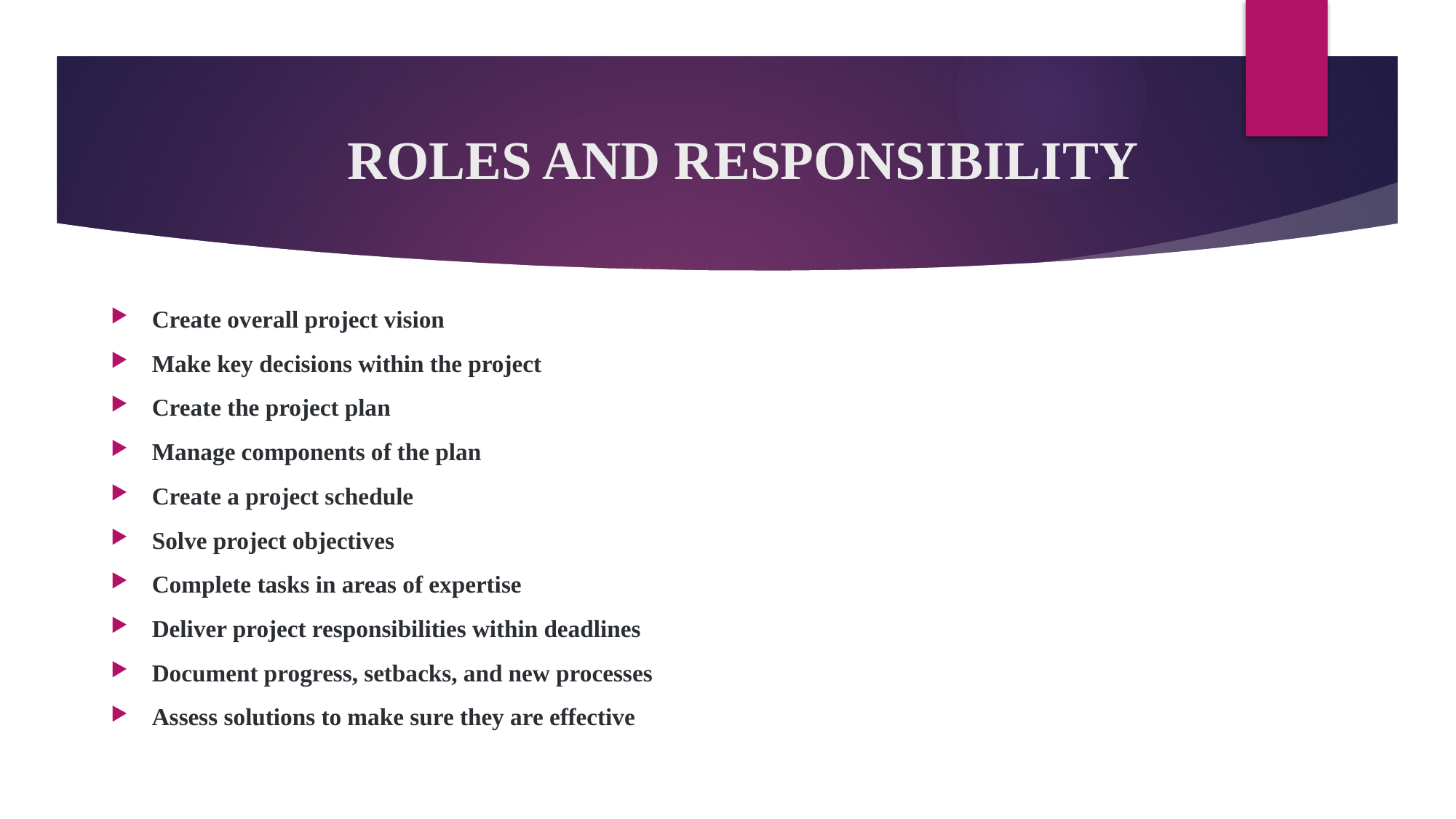

# ROLES AND RESPONSIBILITY
Create overall project vision
Make key decisions within the project
Create the project plan
Manage components of the plan
Create a project schedule
Solve project objectives
Complete tasks in areas of expertise
Deliver project responsibilities within deadlines
Document progress, setbacks, and new processes
Assess solutions to make sure they are effective